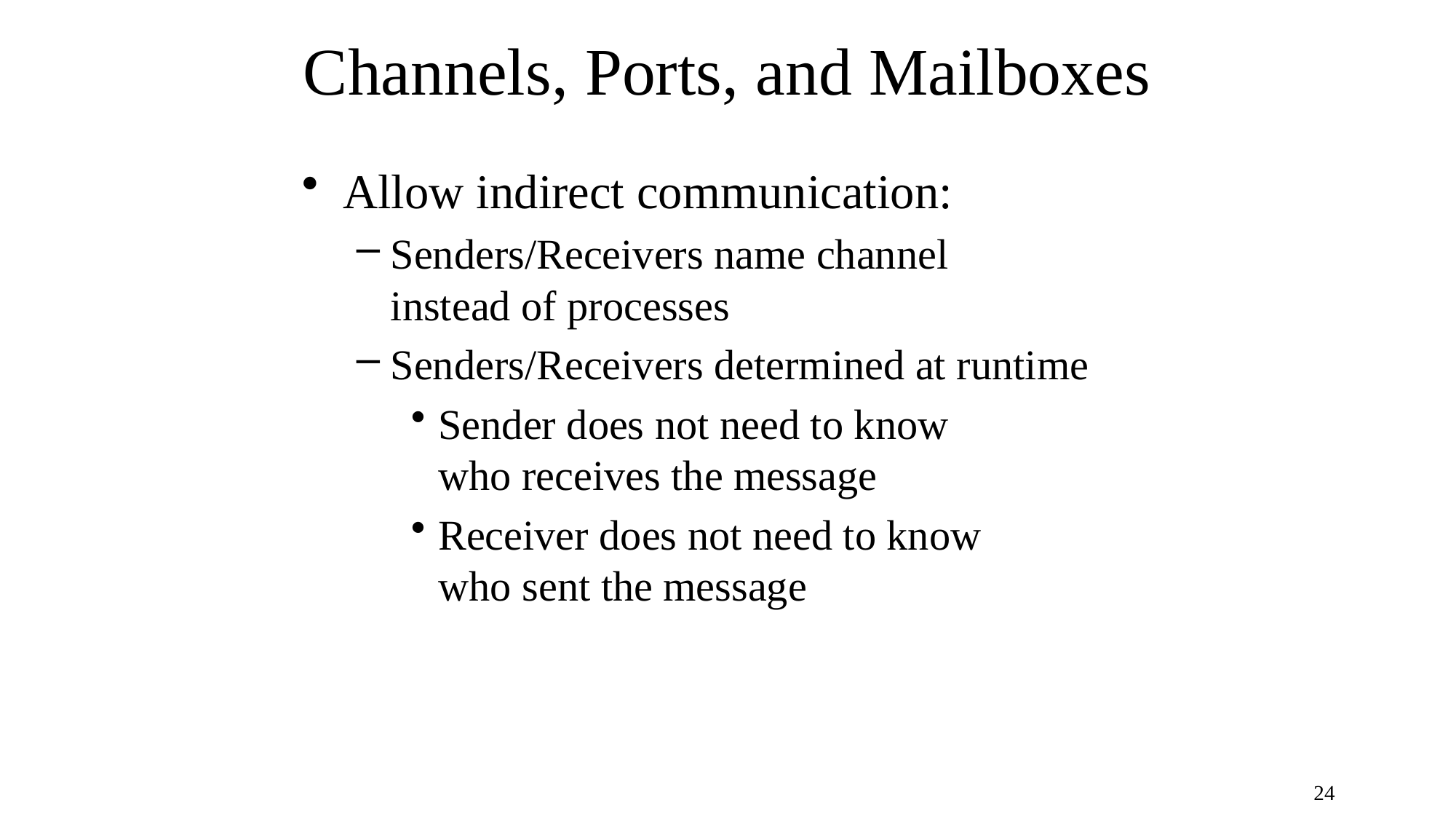

# Channels, Ports, and Mailboxes
Allow indirect communication:
Senders/Receivers name channel
instead of processes
Senders/Receivers determined at runtime
Sender does not need to know
who receives the message
Receiver does not need to know
who sent the message
24